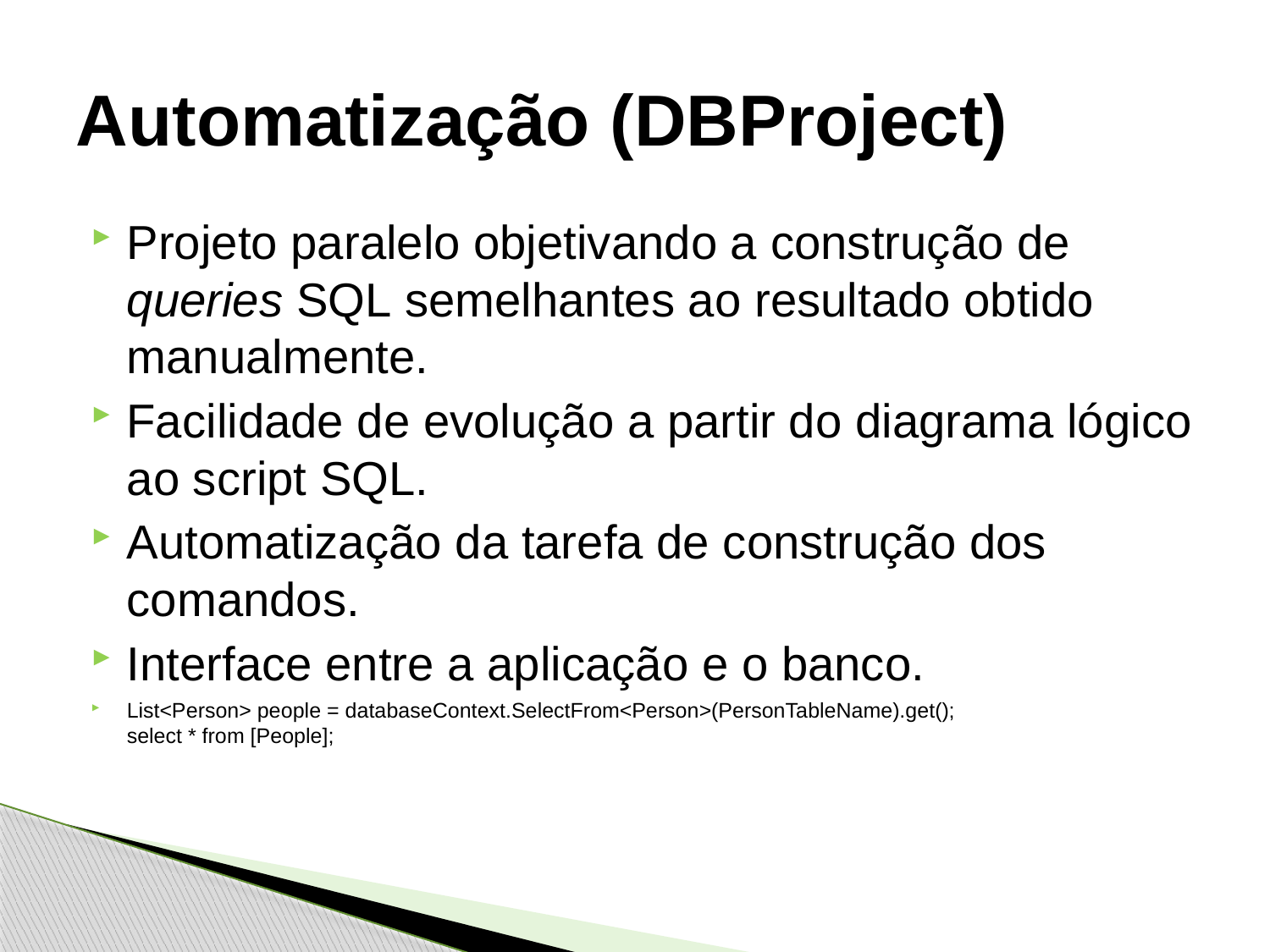

# Automatização (DBProject)
Projeto paralelo objetivando a construção de queries SQL semelhantes ao resultado obtido manualmente.
Facilidade de evolução a partir do diagrama lógico ao script SQL.
Automatização da tarefa de construção dos comandos.
Interface entre a aplicação e o banco.
List<Person> people = databaseContext.SelectFrom<Person>(PersonTableName).get();
select * from [People];